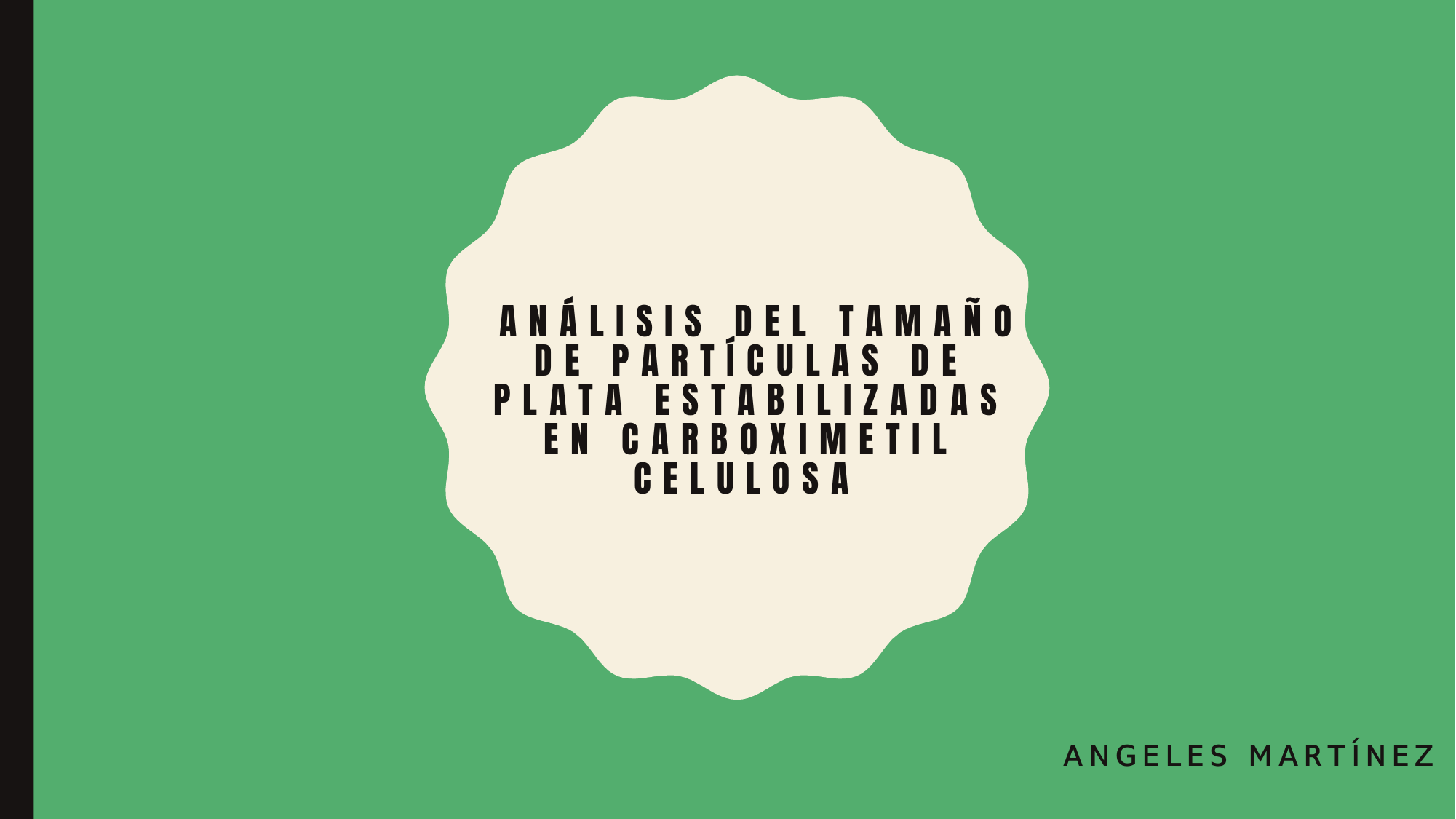

# Análisis del tamaño de partículas de plata estabilizadas en carboximetil celulosa
ANGELES MARTÍNEZ